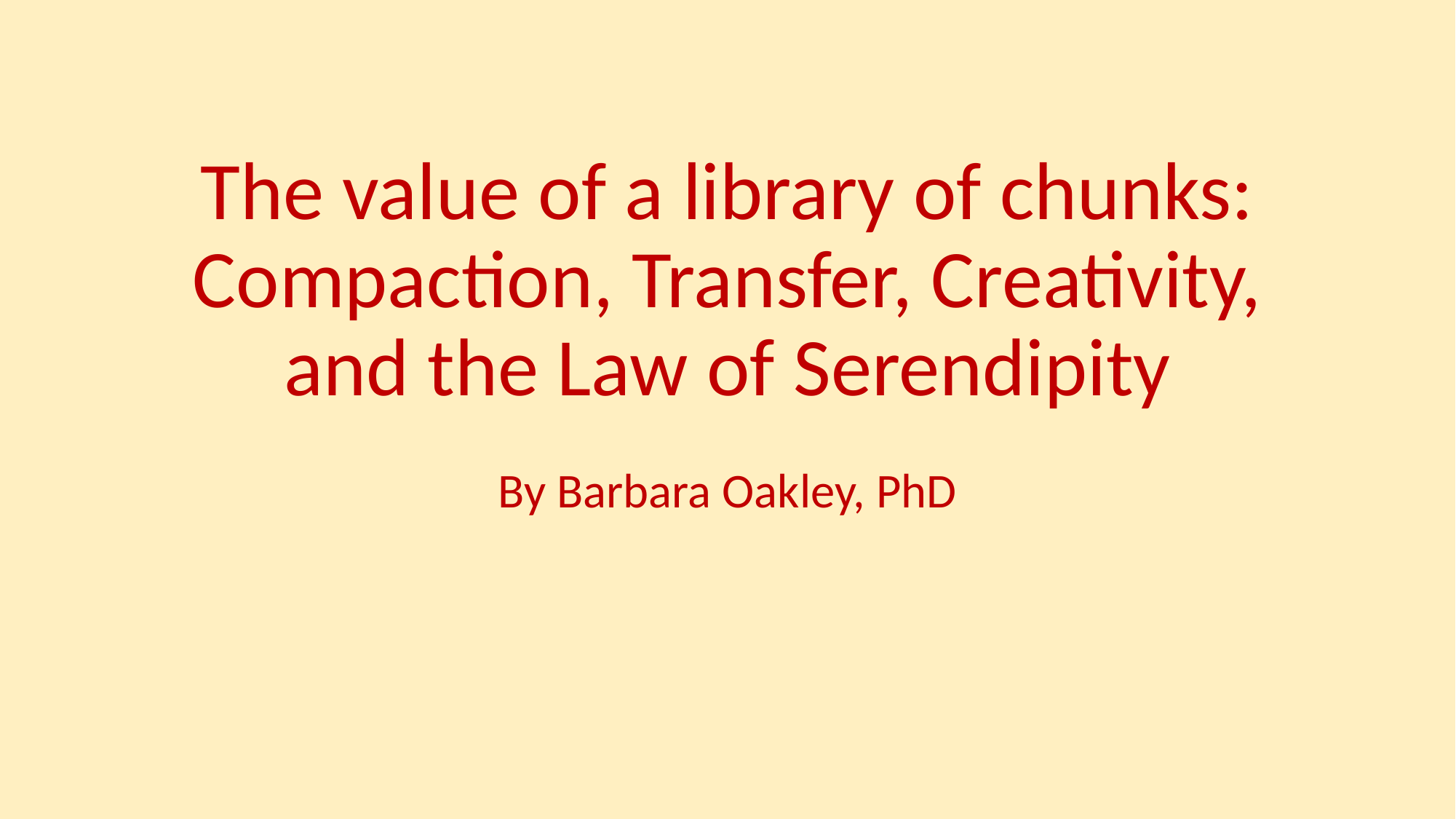

# The value of a library of chunks: Compaction, Transfer, Creativity, and the Law of Serendipity
By Barbara Oakley, PhD